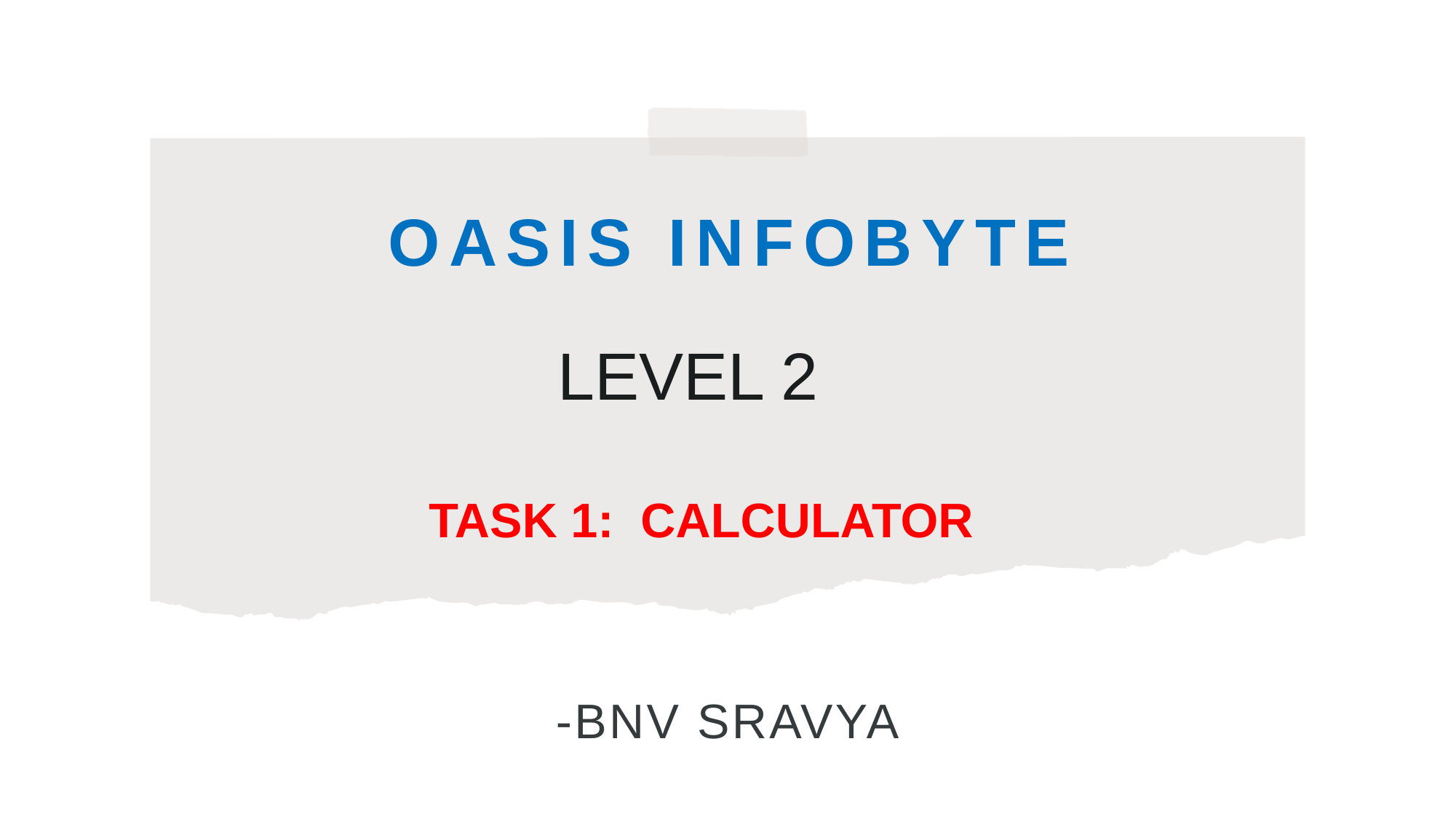

# Oasis Infobyte

   LEVEL 2
 TASK 1:  CALCULATOR
-BNV SRAVYA